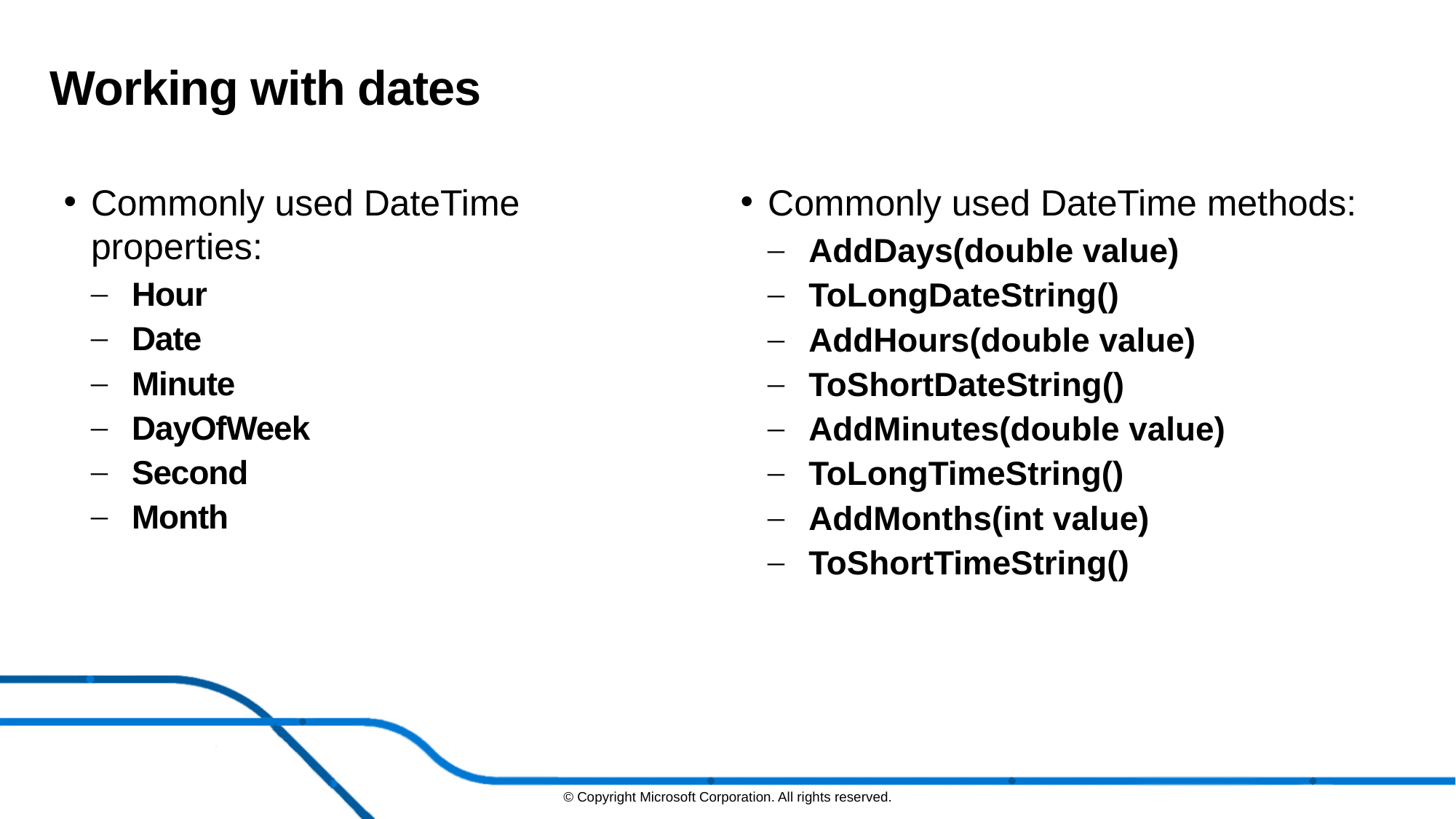

# Working with dates
Commonly used DateTime properties:
Hour
Date
Minute
DayOfWeek
Second
Month
Commonly used DateTime methods:
AddDays(double value)
ToLongDateString()
AddHours(double value)
ToShortDateString()
AddMinutes(double value)
ToLongTimeString()
AddMonths(int value)
ToShortTimeString()